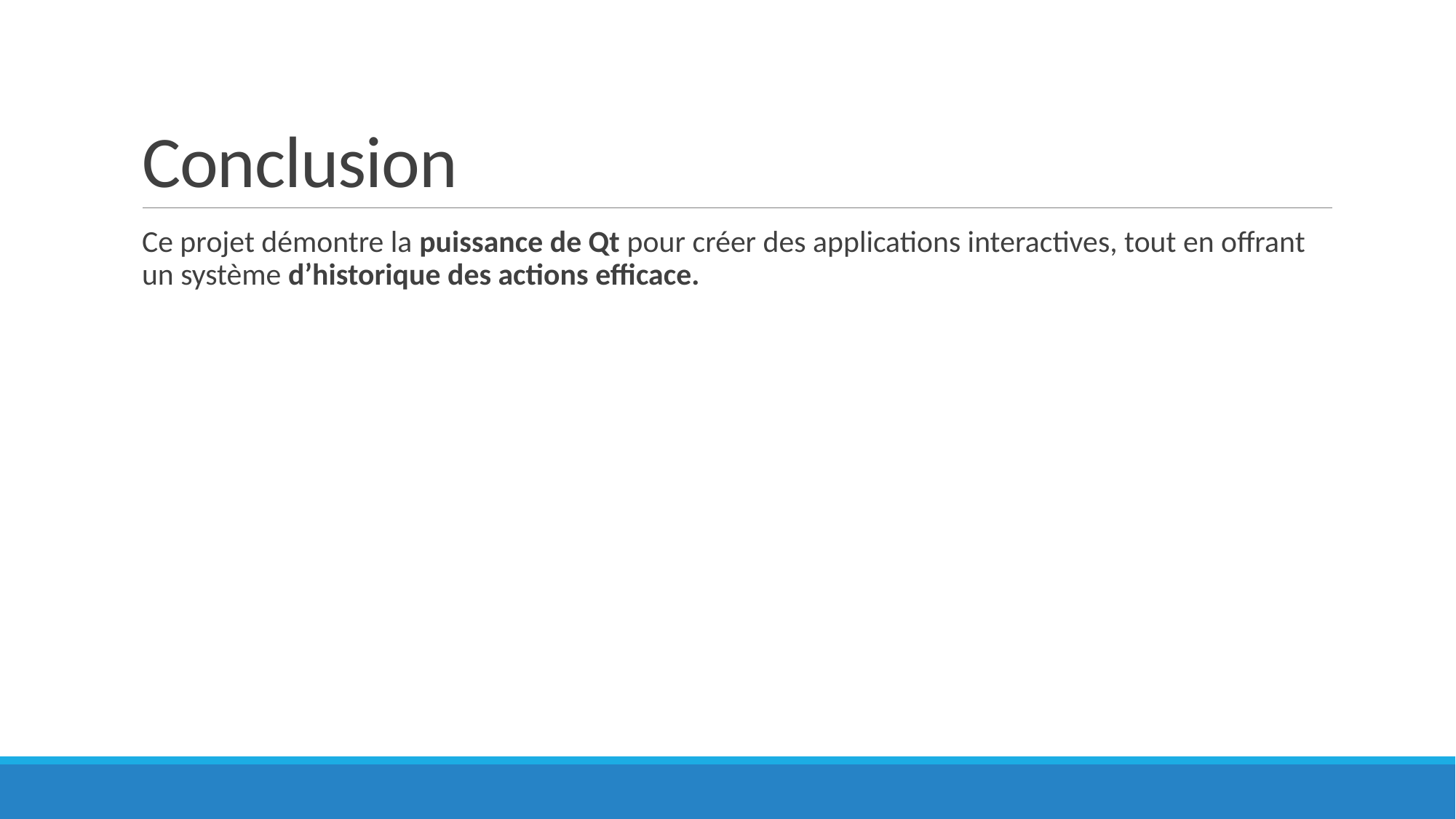

# Conclusion
Ce projet démontre la puissance de Qt pour créer des applications interactives, tout en offrant un système d’historique des actions efficace.